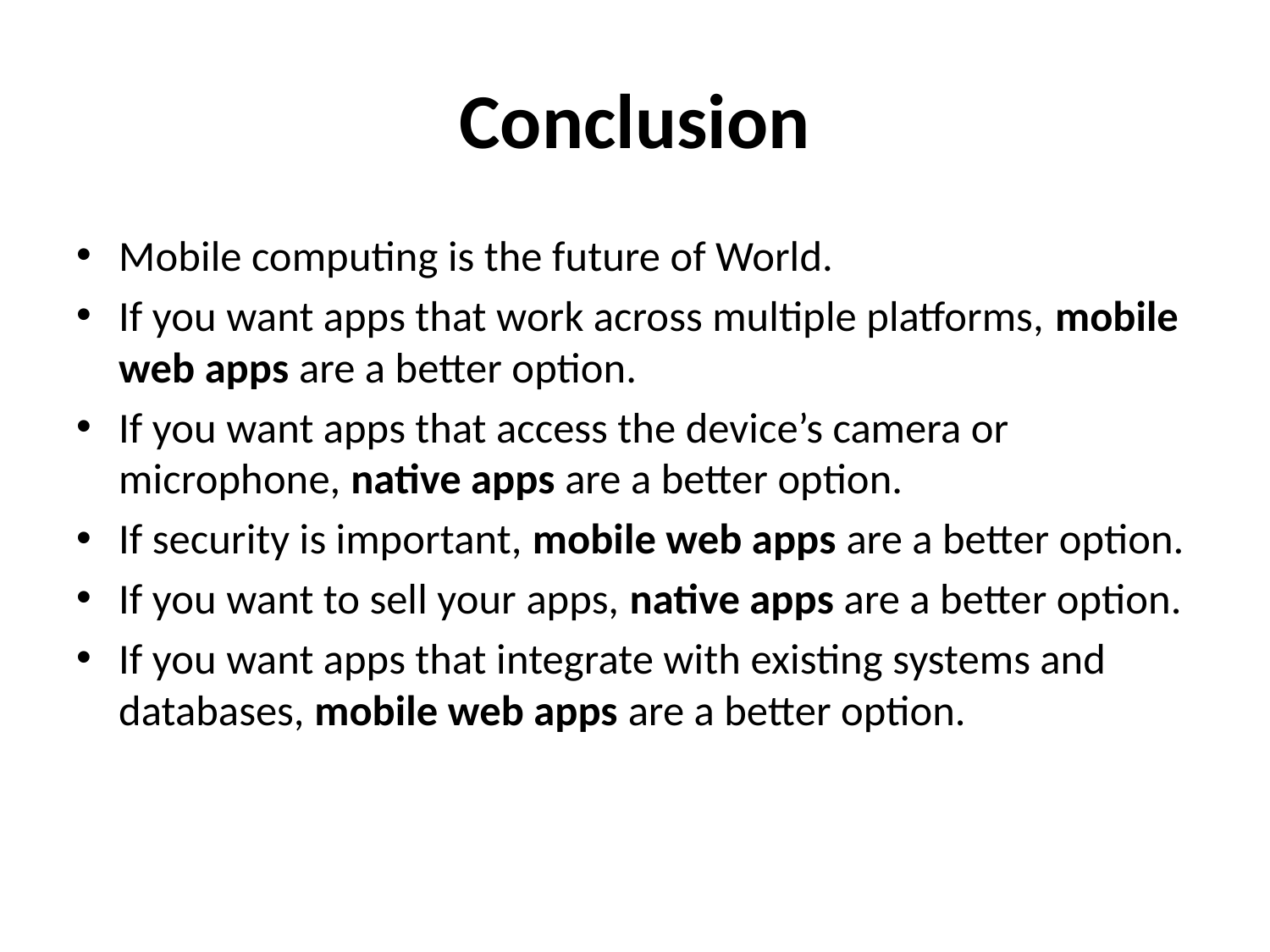

# Conclusion
Mobile computing is the future of World.
If you want apps that work across multiple platforms, mobile web apps are a better option.
If you want apps that access the device’s camera or microphone, native apps are a better option.
If security is important, mobile web apps are a better option.
If you want to sell your apps, native apps are a better option.
If you want apps that integrate with existing systems and databases, mobile web apps are a better option.